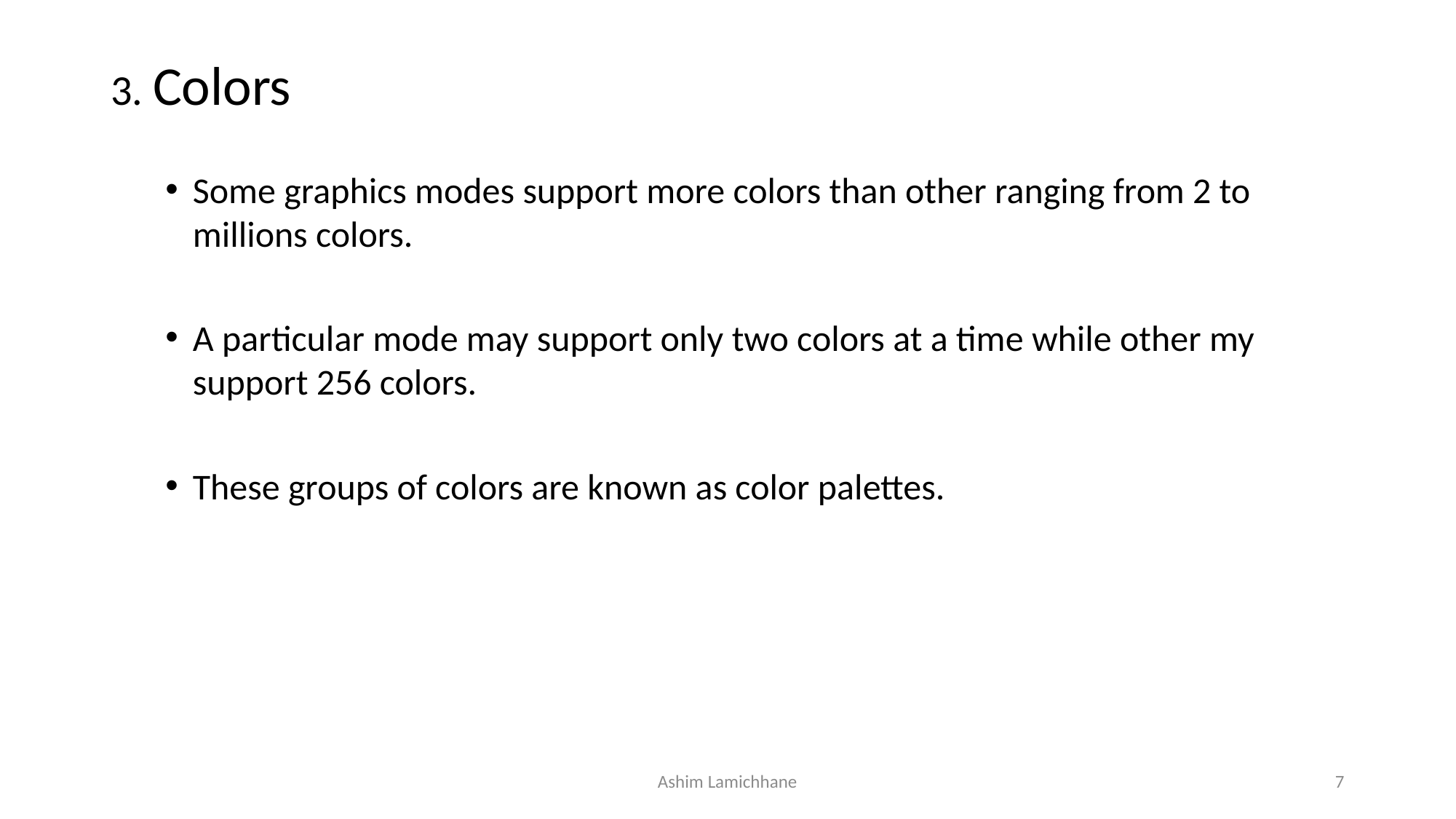

3. Colors

Some graphics modes support more colors than other ranging from 2 to millions colors.

A particular mode may support only two colors at a time while other my support 256 colors.

These groups of colors are known as color palettes.
Ashim Lamichhane
7